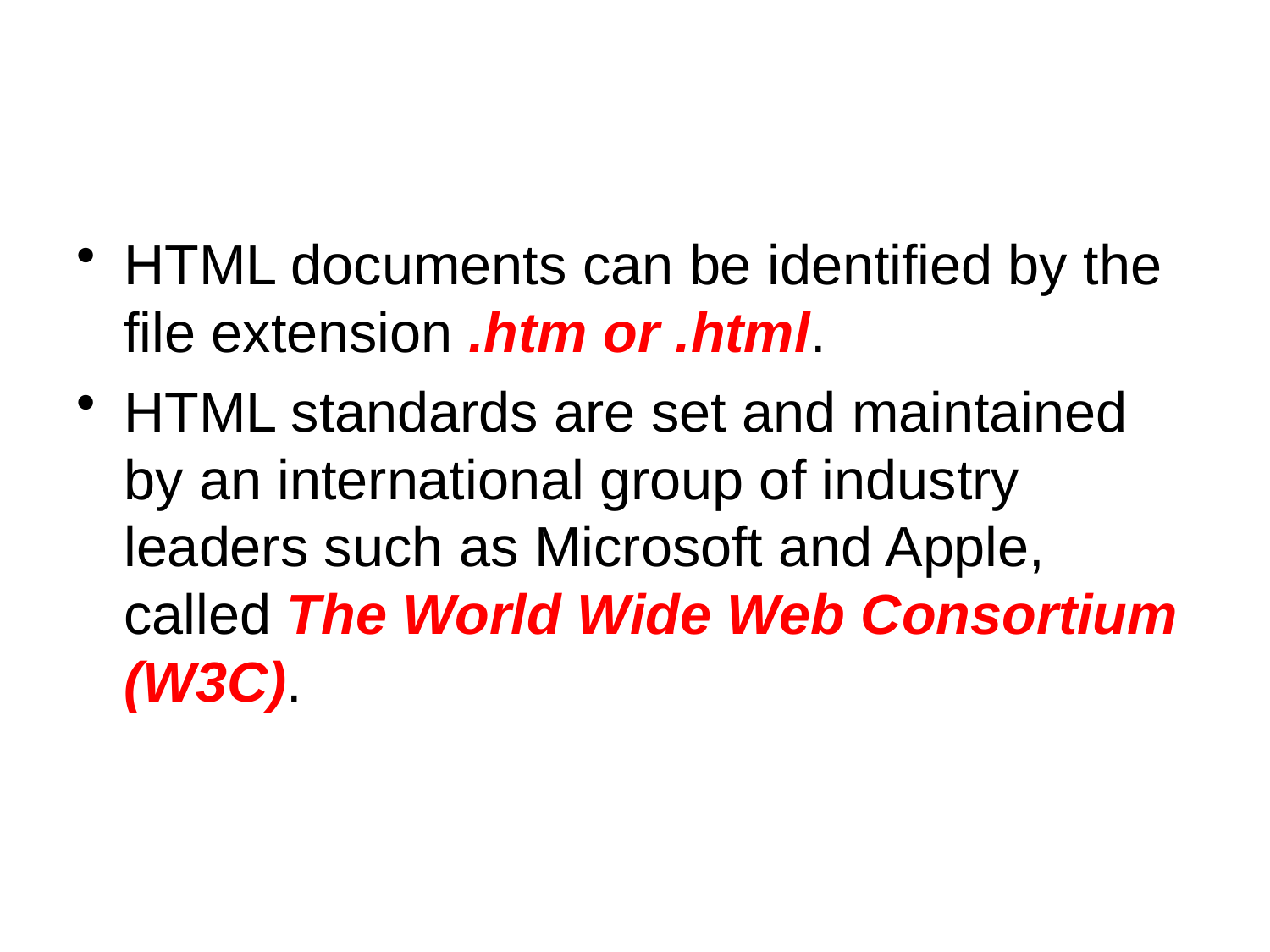

#
HTML documents can be identified by the file extension .htm or .html.
HTML standards are set and maintained by an international group of industry leaders such as Microsoft and Apple, called The World Wide Web Consortium (W3C).
3